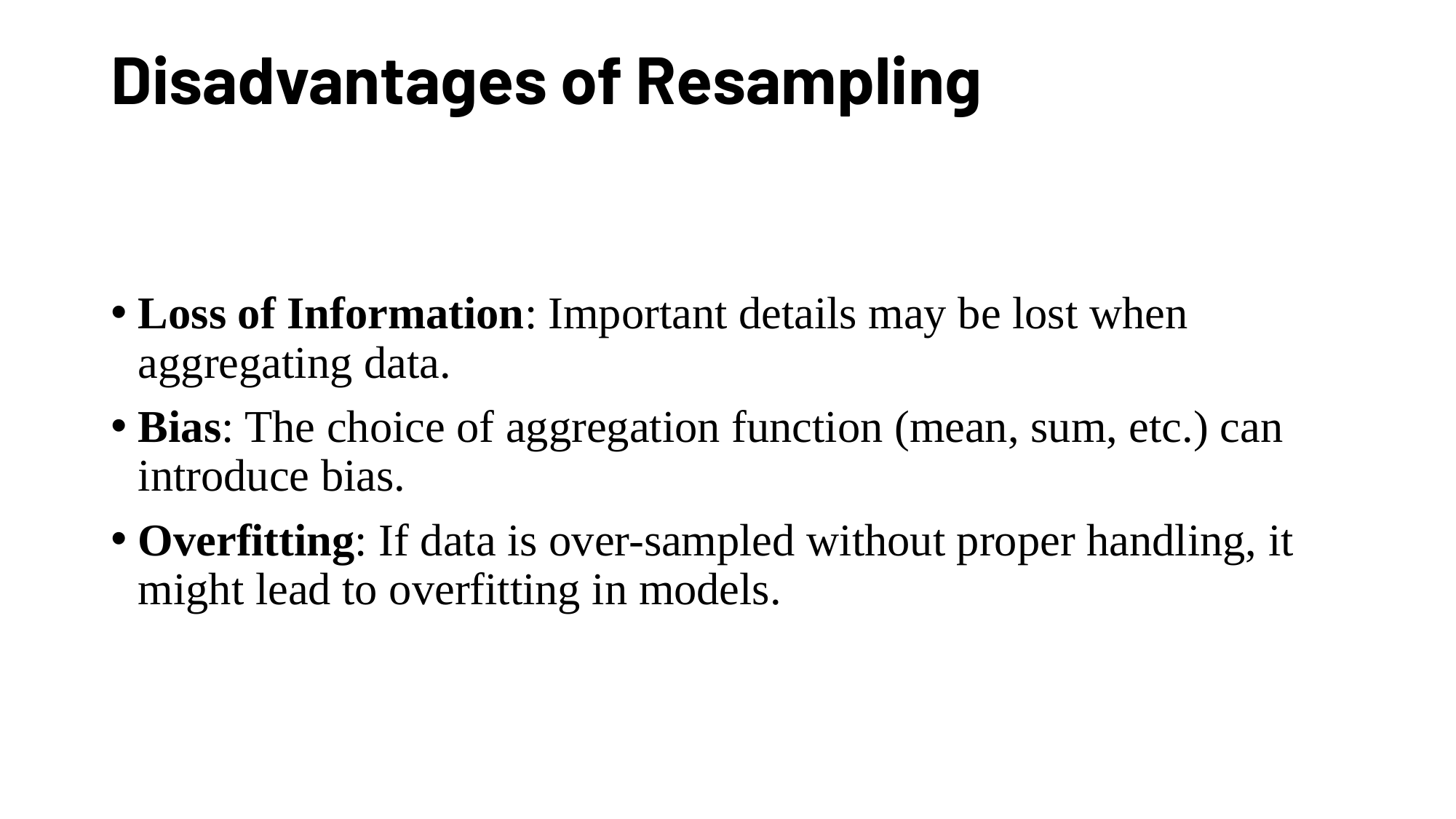

# Disadvantages of Resampling

Loss of Information: Important details may be lost when aggregating data.
Bias: The choice of aggregation function (mean, sum, etc.) can introduce bias.
Overfitting: If data is over-sampled without proper handling, it might lead to overfitting in models.